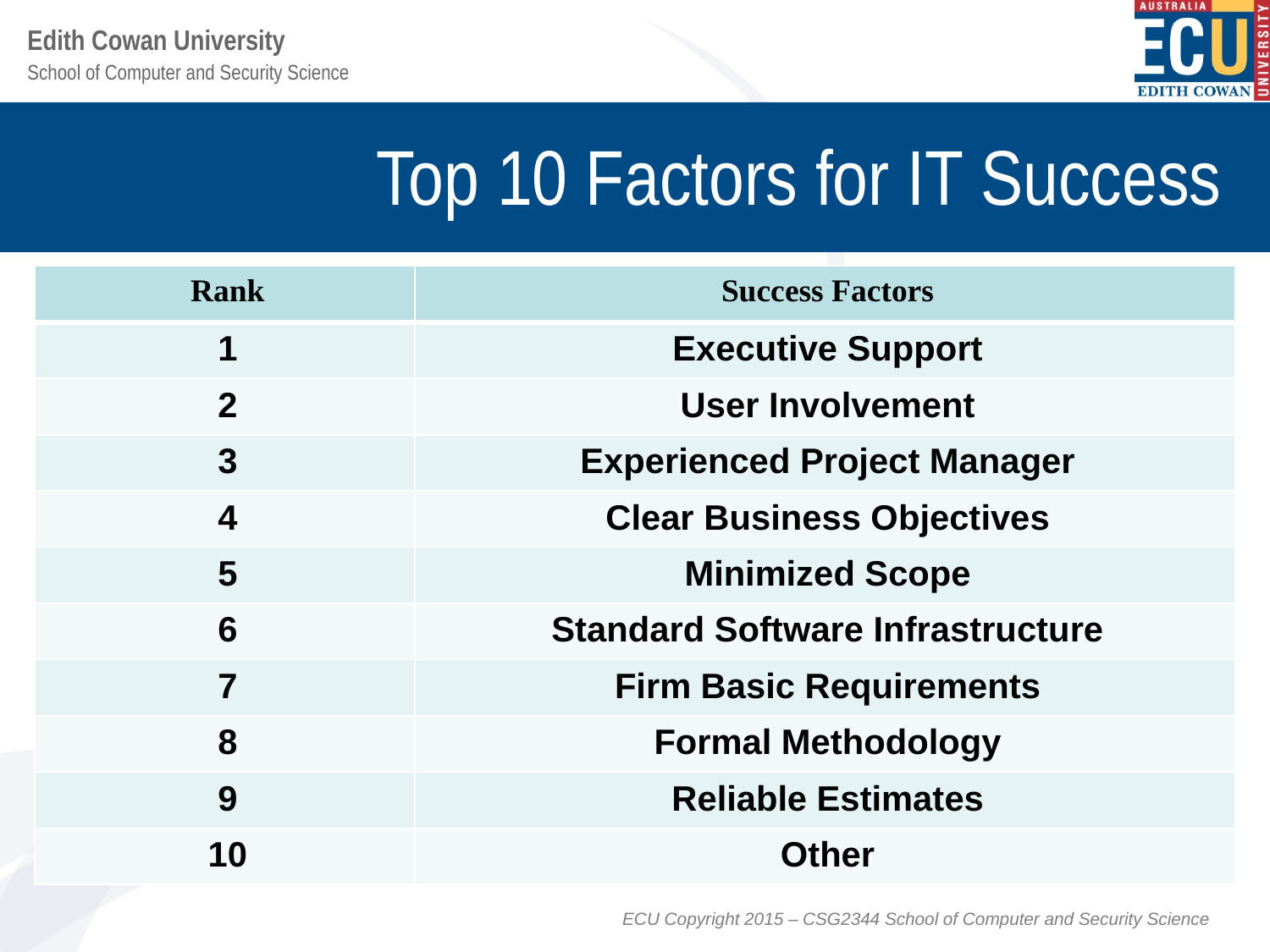

# Top 10 Factors for IT Success
| Rank | Success Factors |
| --- | --- |
| 1 | Executive Support |
| 2 | User Involvement |
| 3 | Experienced Project Manager |
| 4 | Clear Business Objectives |
| 5 | Minimized Scope |
| 6 | Standard Software Infrastructure |
| 7 | Firm Basic Requirements |
| 8 | Formal Methodology |
| 9 | Reliable Estimates |
| 10 | Other |
ECU Copyright 2015 – CSG2344 School of Computer and Security Science